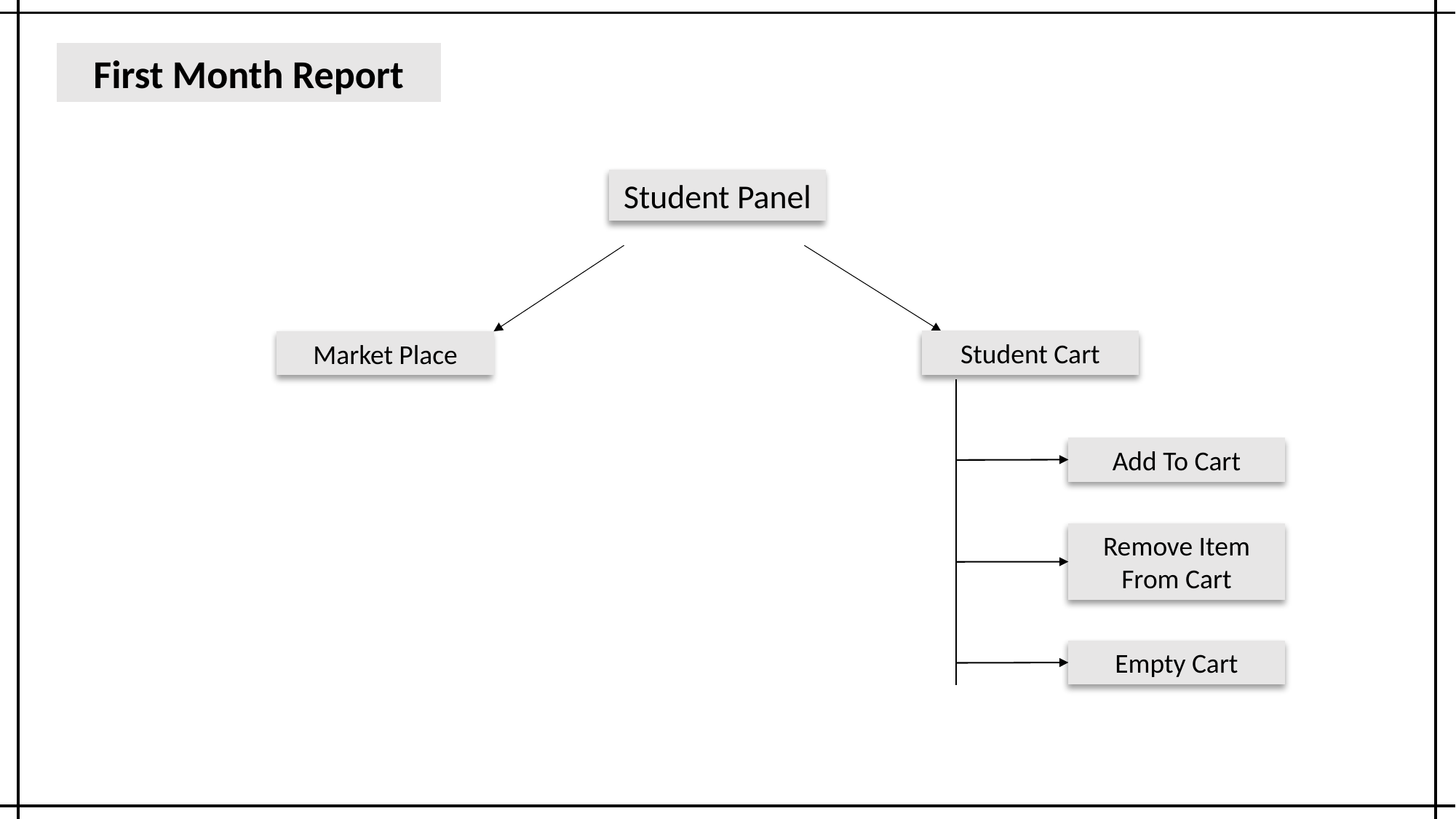

First Month Report
Student Panel
Student Cart
Add To Cart
Remove Item From Cart
Empty Cart
Market Place